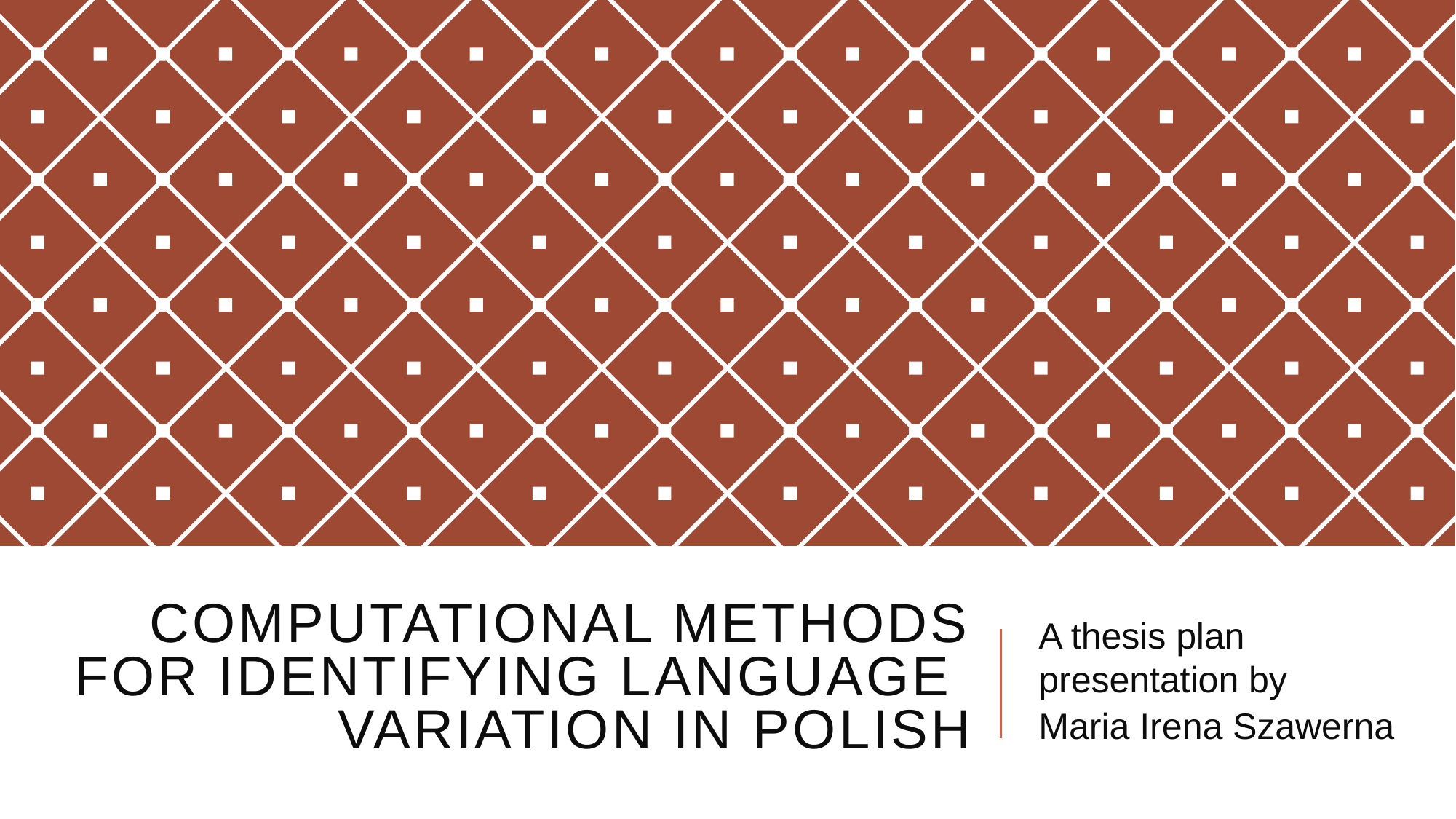

# Computational methods for identifying language variation in Polish
A thesis plan presentation by
Maria Irena Szawerna